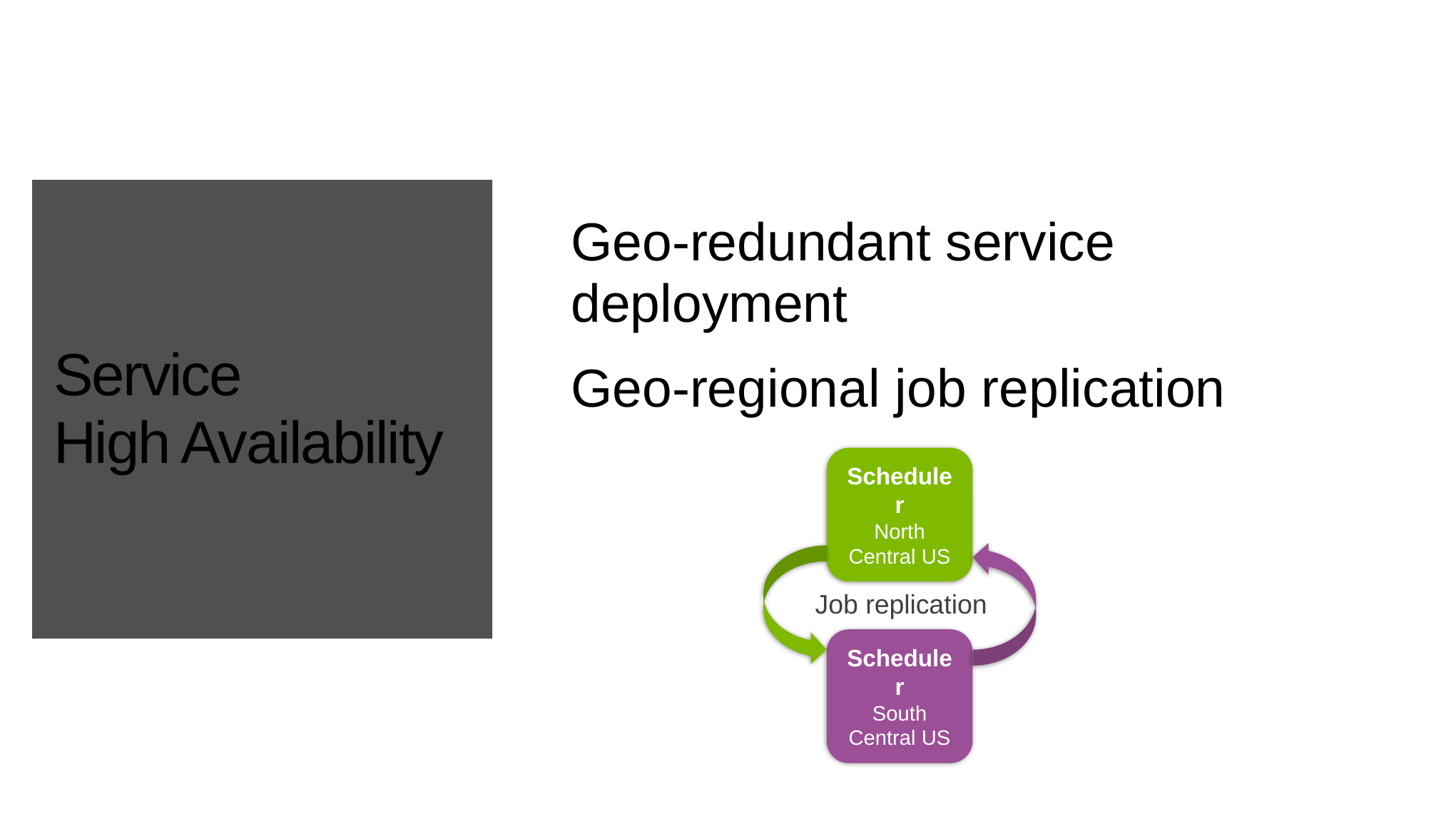

# Service High Availability
Geo-redundant service deployment
Geo-regional job replication
Scheduler
North Central US

Job replication
Scheduler
South Central US